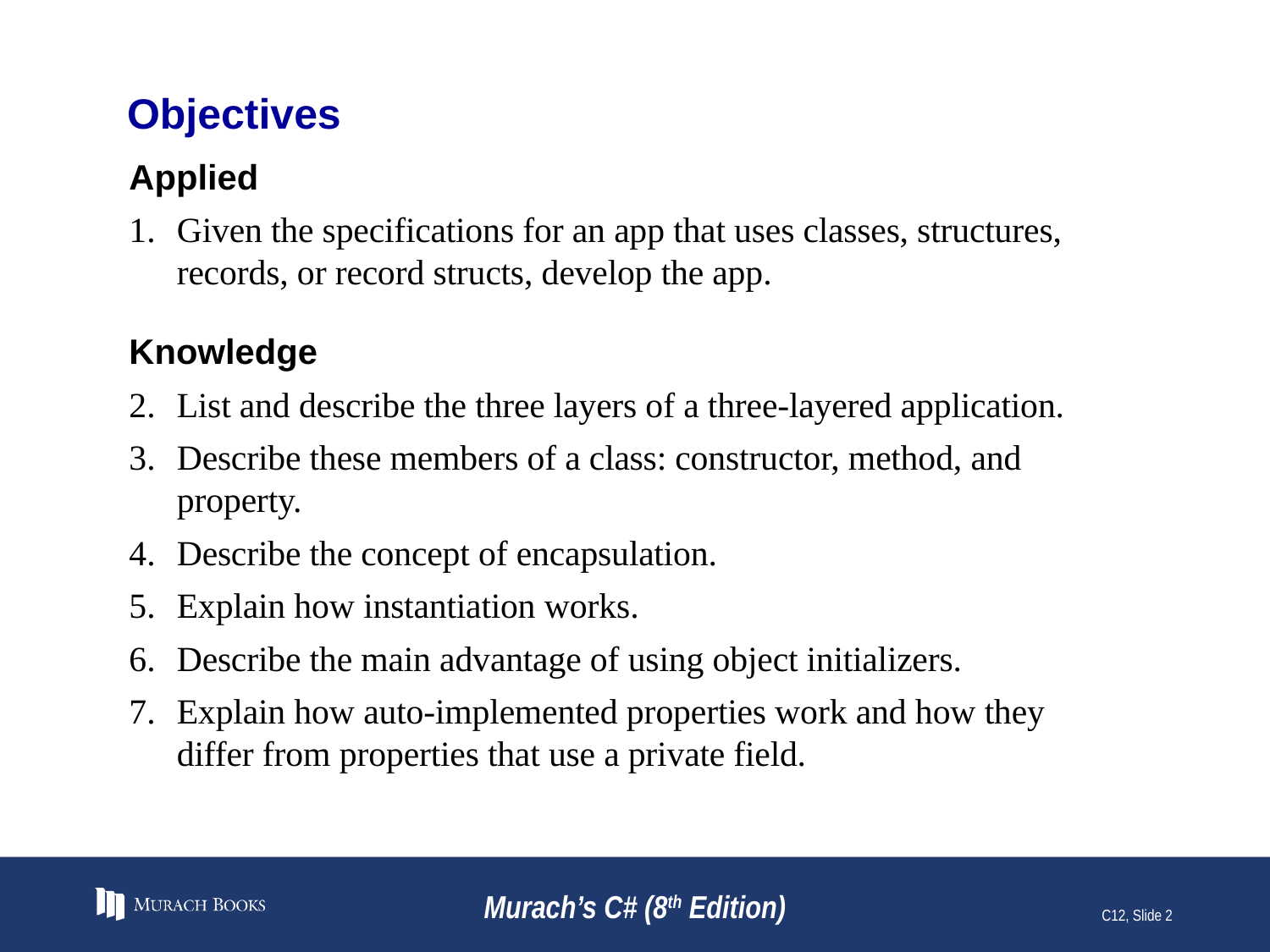

# Objectives
Applied
Given the specifications for an app that uses classes, structures, records, or record structs, develop the app.
Knowledge
List and describe the three layers of a three-layered application.
Describe these members of a class: constructor, method, and property.
Describe the concept of encapsulation.
Explain how instantiation works.
Describe the main advantage of using object initializers.
Explain how auto-implemented properties work and how they differ from properties that use a private field.

Murach’s C# (8th Edition)

C12, Slide 2